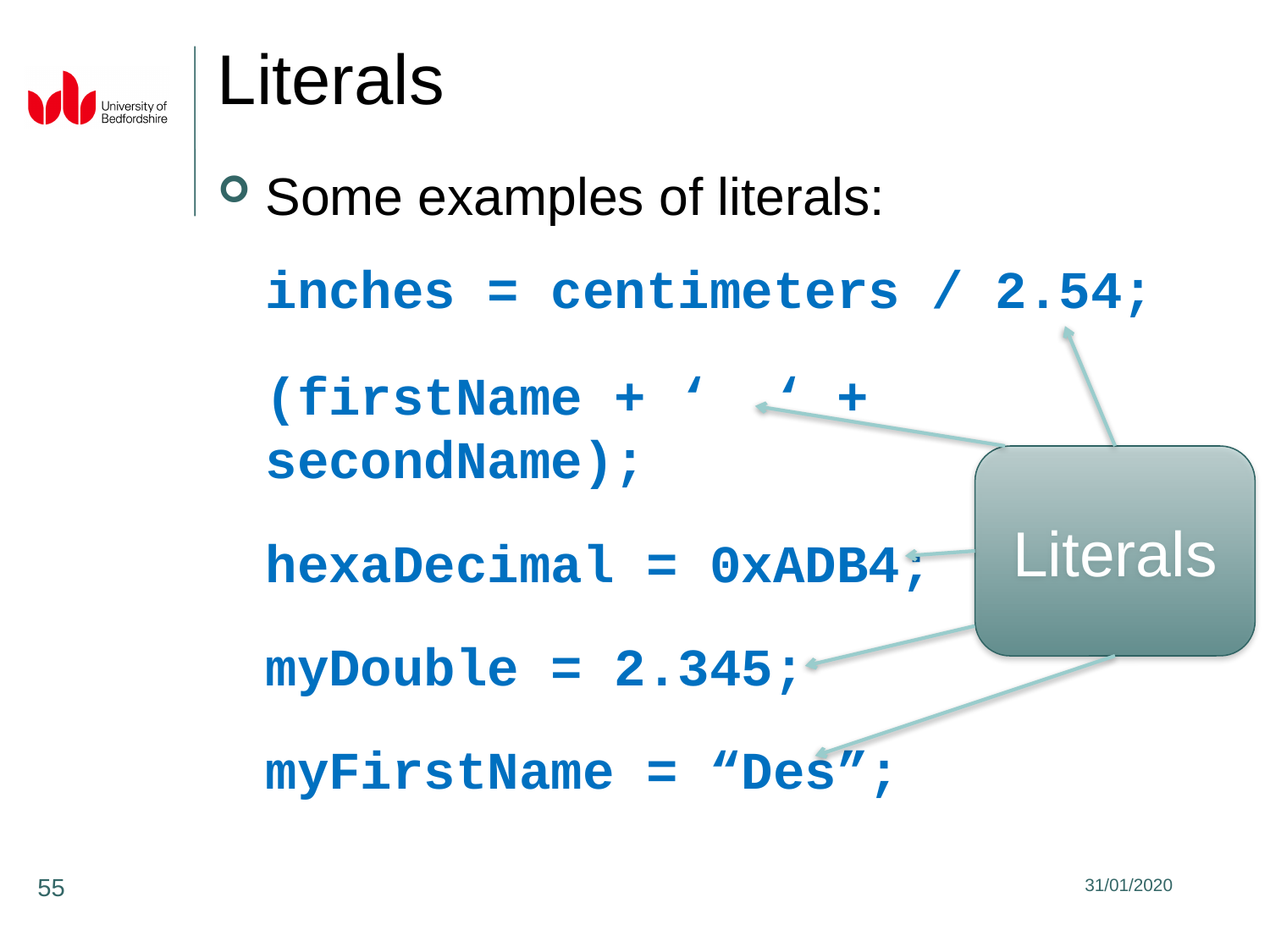

Literals
Some examples of literals:
	inches = centimeters / 2.54;

	(firstName + ‘  ‘ + secondName);

	hexaDecimal = 0xADB4;

	myDouble = 2.345;

	myFirstName = “Des”;

Literals
55
31/01/2020